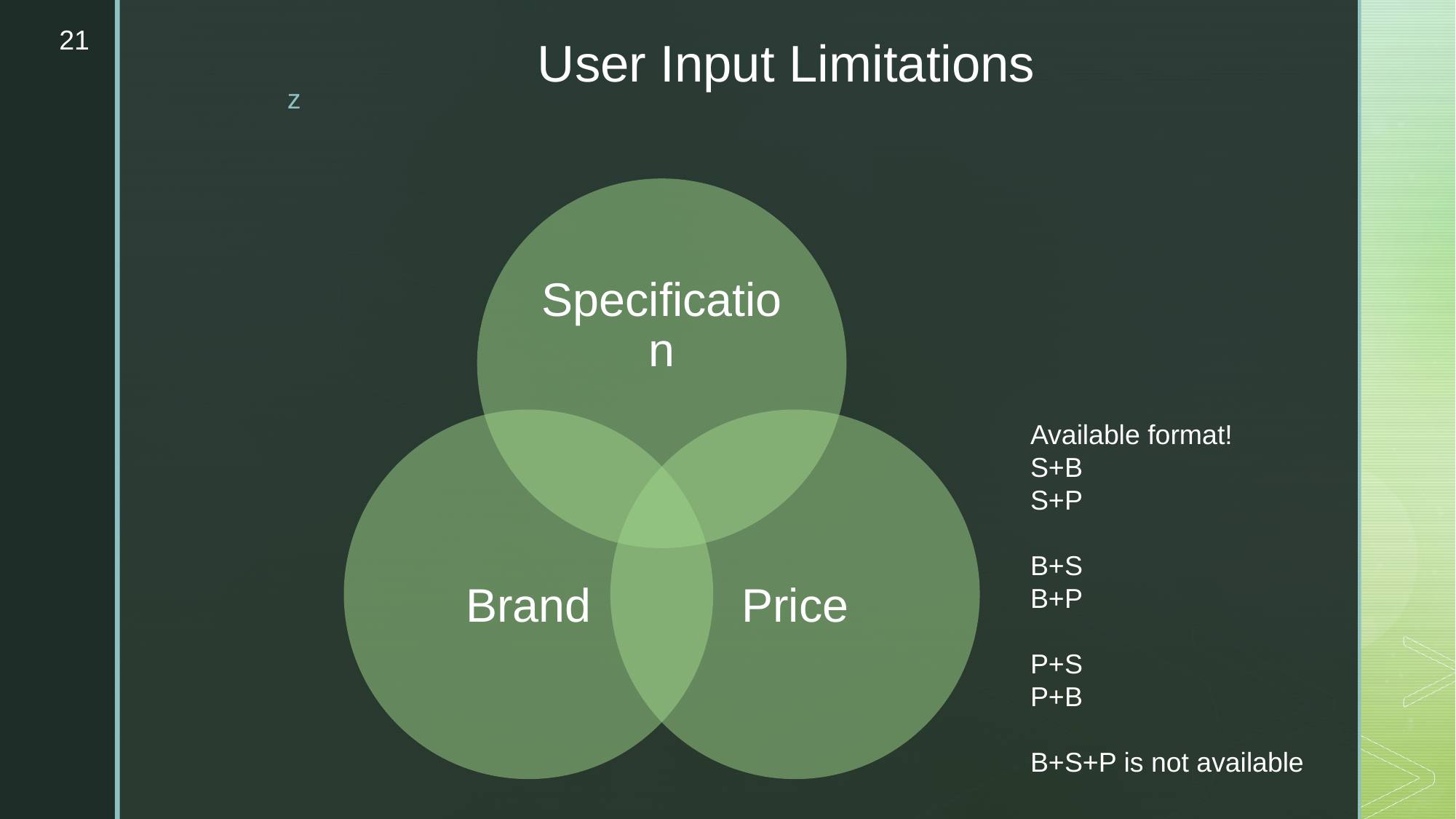

21
# User Input Limitations
Specification
Price
Brand
Available format!
S+B
S+P

B+S
B+P

P+S
P+B

B+S+P is not available